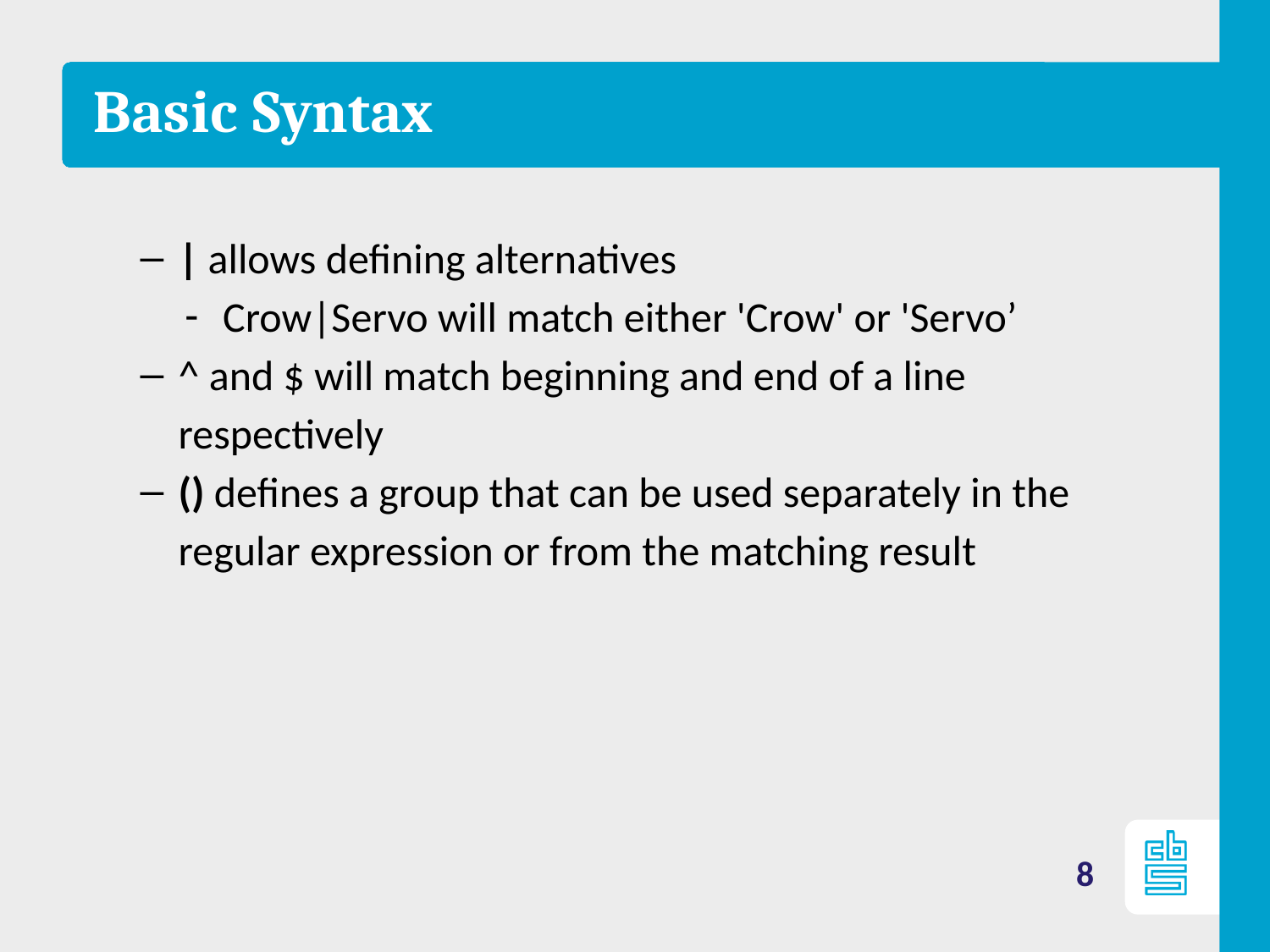

# Basic Syntax
| allows defining alternatives
Crow|Servo will match either 'Crow' or 'Servo’
^ and $ will match beginning and end of a line respectively
() defines a group that can be used separately in the regular expression or from the matching result
8